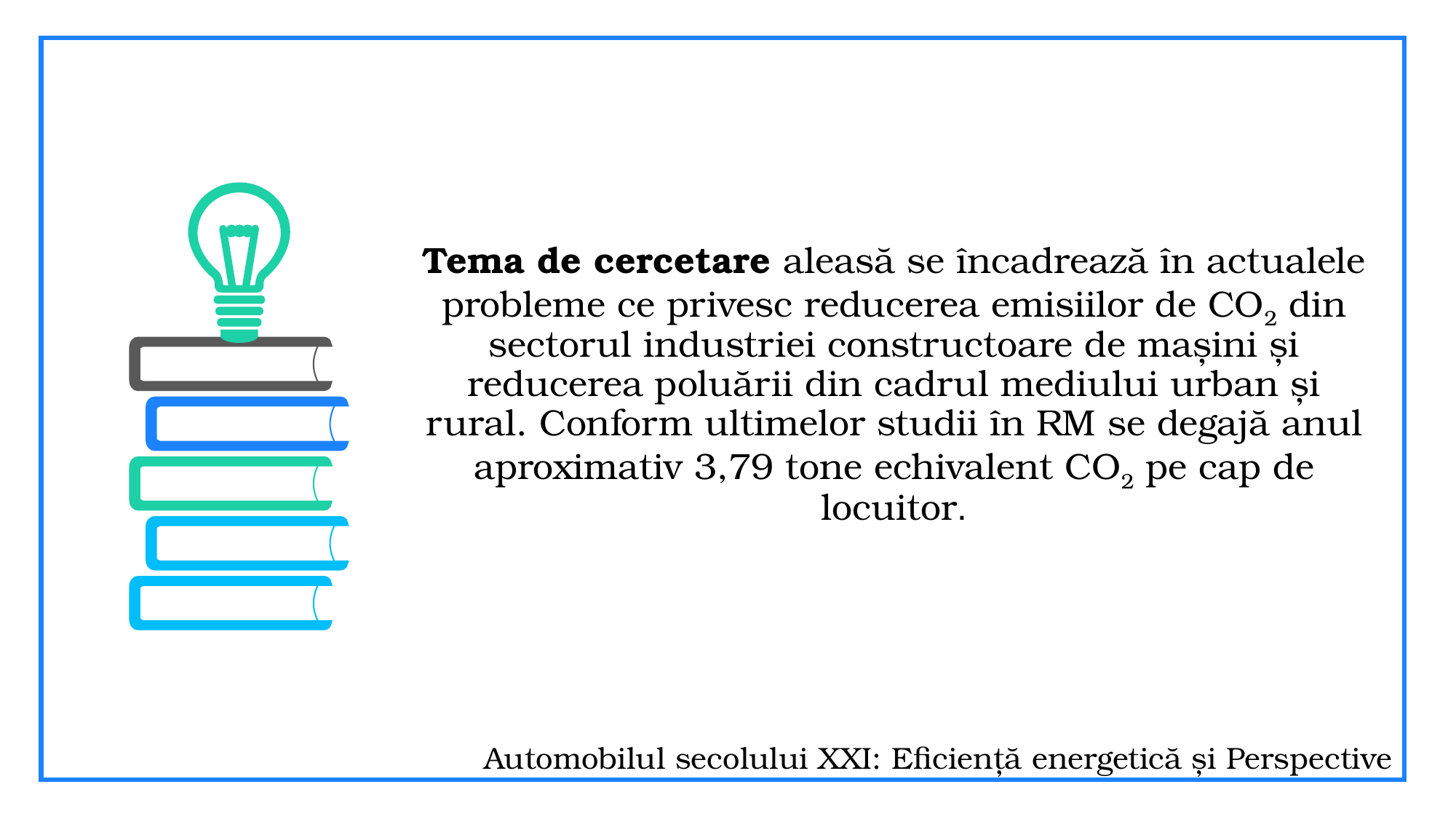

Tema de cercetare aleasă se încadrează în actualele probleme ce privesc reducerea emisiilor de CO2 din sectorul industriei constructoare de mașini și reducerea poluării din cadrul mediului urban și rural. Conform ultimelor studii în RM se degajă anul aproximativ 3,79 tone echivalent CO2 pe cap de locuitor.

Automobilul secolului XXI: Eficiență energetică și Perspective